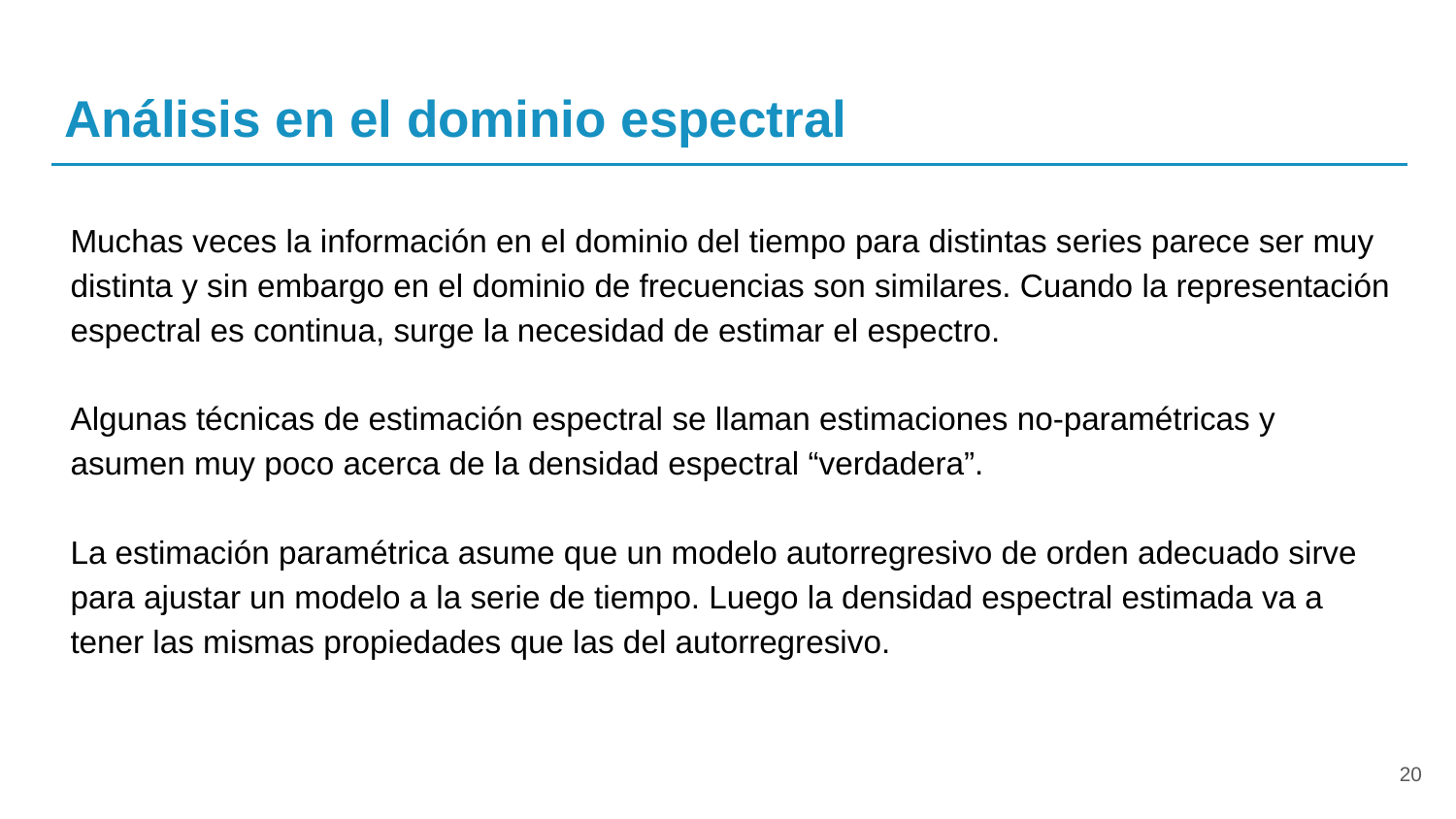

# Análisis en el dominio espectral
Muchas veces la información en el dominio del tiempo para distintas series parece ser muy distinta y sin embargo en el dominio de frecuencias son similares. Cuando la representación espectral es continua, surge la necesidad de estimar el espectro.

Algunas técnicas de estimación espectral se llaman estimaciones no-paramétricas y asumen muy poco acerca de la densidad espectral “verdadera”.

La estimación paramétrica asume que un modelo autorregresivo de orden adecuado sirve para ajustar un modelo a la serie de tiempo. Luego la densidad espectral estimada va a tener las mismas propiedades que las del autorregresivo.

20